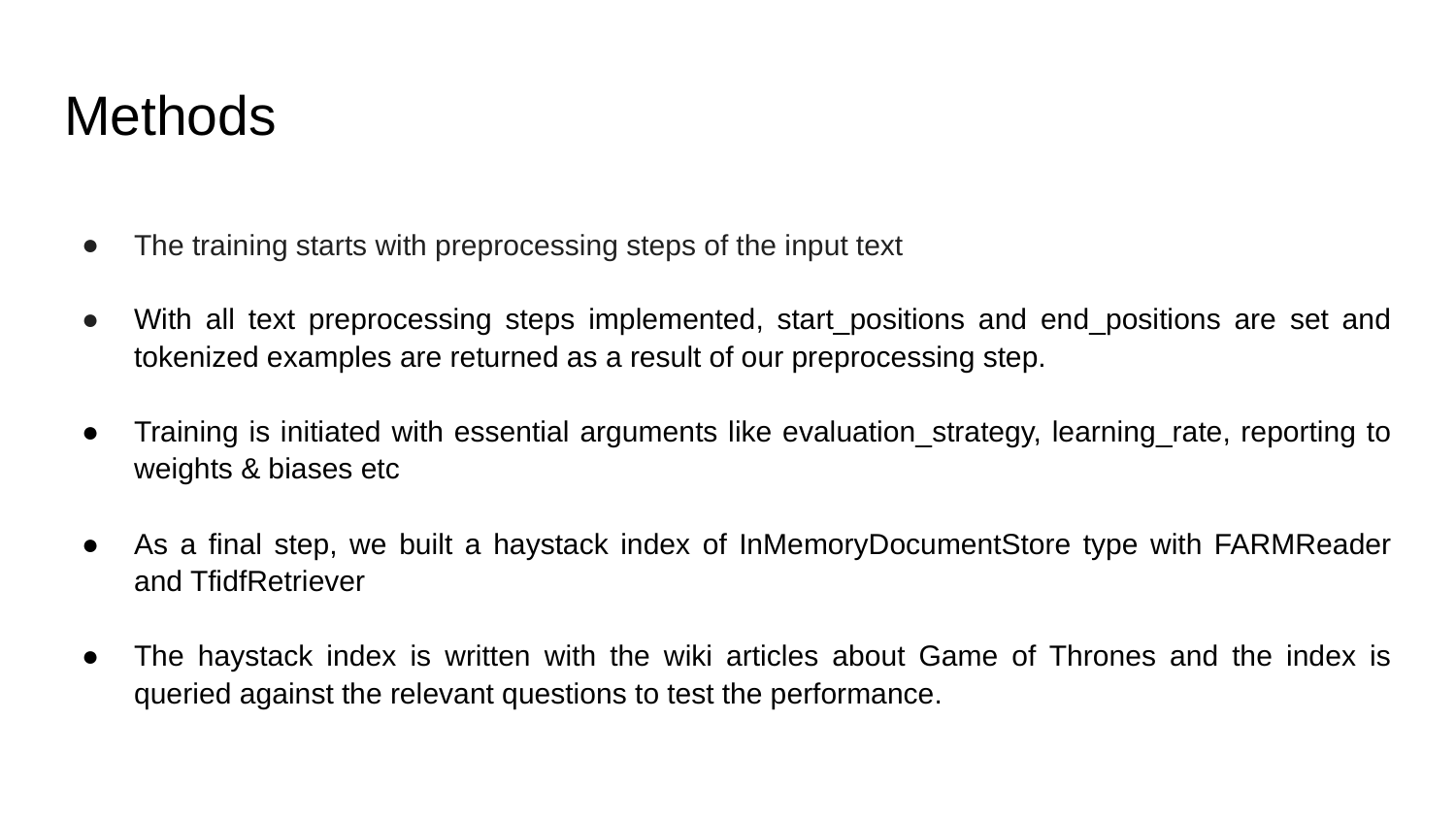

# Methods

The training starts with preprocessing steps of the input text

With all text preprocessing steps implemented, start_positions and end_positions are set and tokenized examples are returned as a result of our preprocessing step.

Training is initiated with essential arguments like evaluation_strategy, learning_rate, reporting to weights & biases etc

As a final step, we built a haystack index of InMemoryDocumentStore type with FARMReader and TfidfRetriever

The haystack index is written with the wiki articles about Game of Thrones and the index is queried against the relevant questions to test the performance.